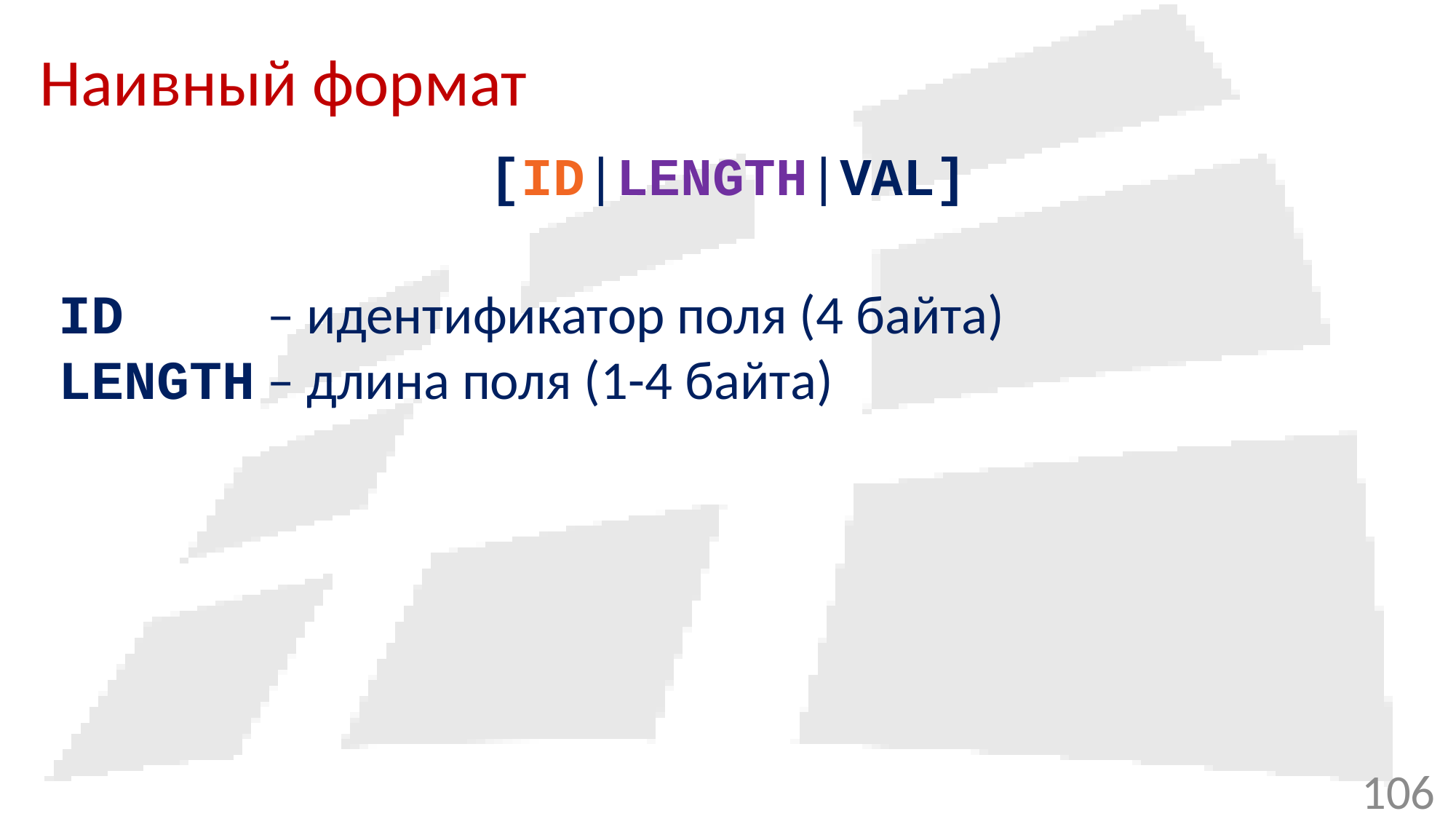

# Наивный формат
[ID|LENGTH|VAL]

ID     – идентификатор поля (4 байта)
LENGTH – длина поля (1-4 байта)
106